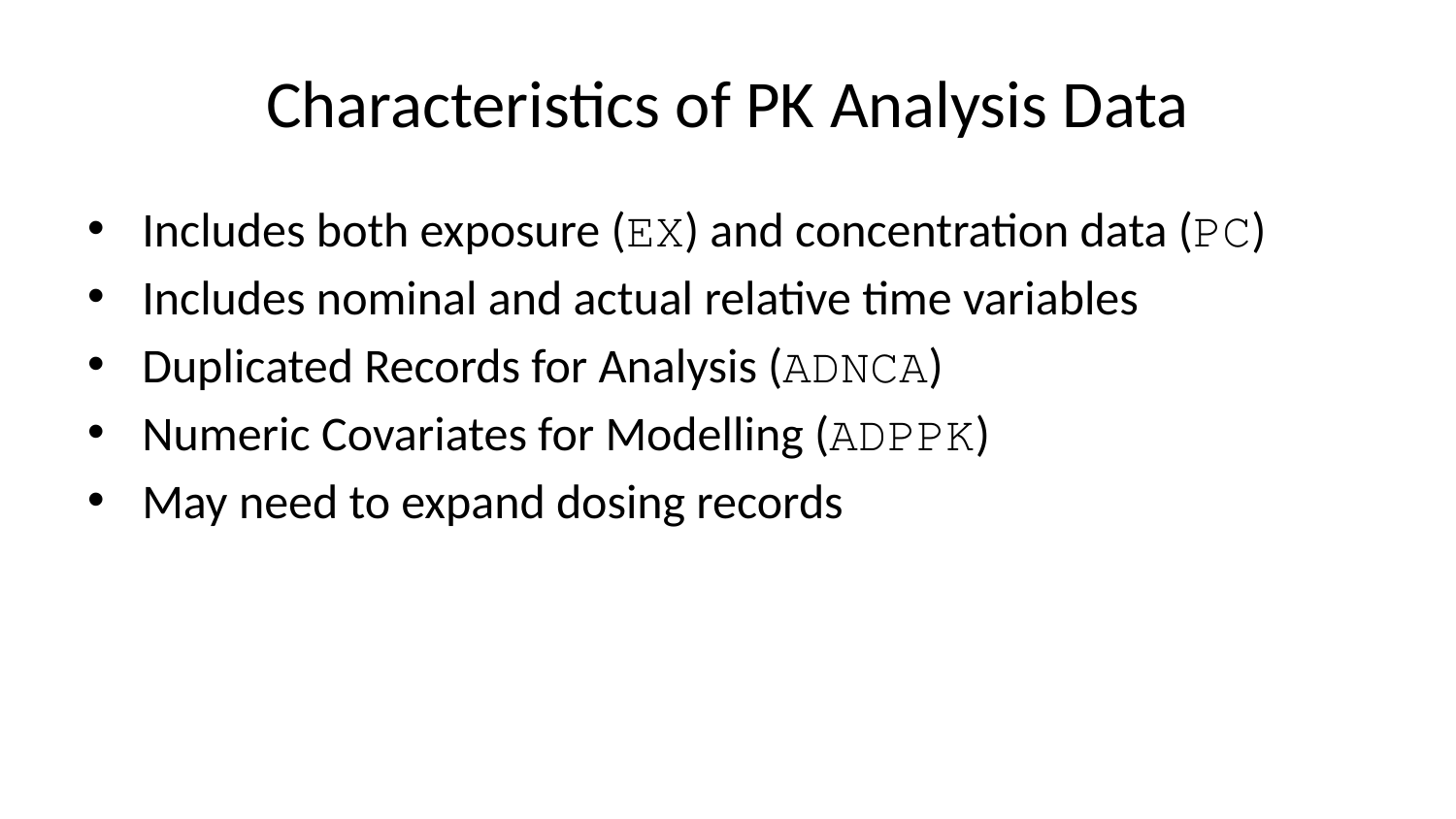

# Characteristics of PK Analysis Data
Includes both exposure (EX) and concentration data (PC)
Includes nominal and actual relative time variables
Duplicated Records for Analysis (ADNCA)
Numeric Covariates for Modelling (ADPPK)
May need to expand dosing records